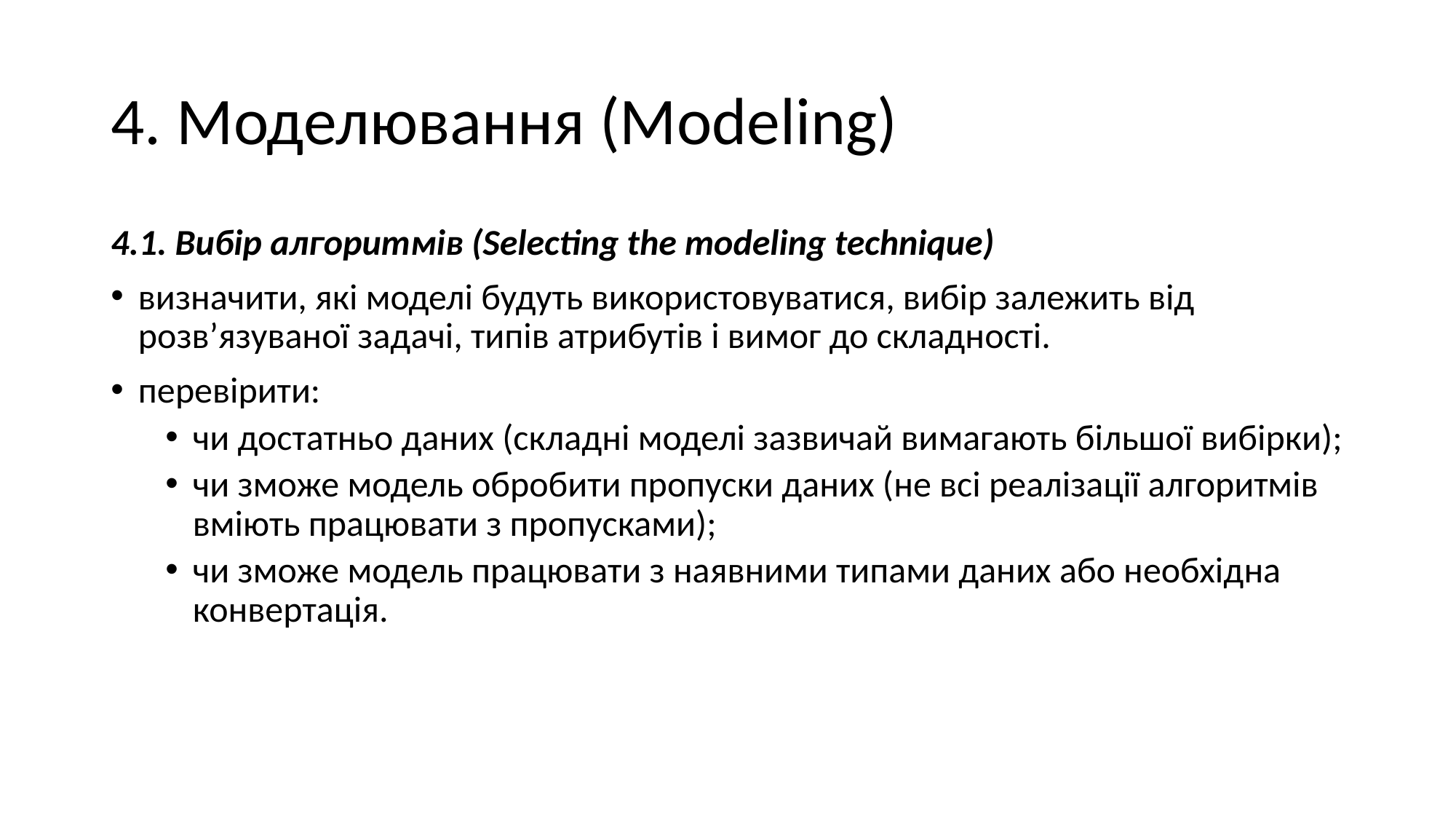

# 4. Моделювання (Modeling)
4.1. Вибір алгоритмів (Selecting the modeling technique)
визначити, які моделі будуть використовуватися, вибір залежить від розв’язуваної задачі, типів атрибутів і вимог до складності.
перевірити:
чи достатньо даних (складні моделі зазвичай вимагають більшої вибірки);
чи зможе модель обробити пропуски даних (не всі реалізації алгоритмів вміють працювати з пропусками);
чи зможе модель працювати з наявними типами даних або необхідна конвертація.